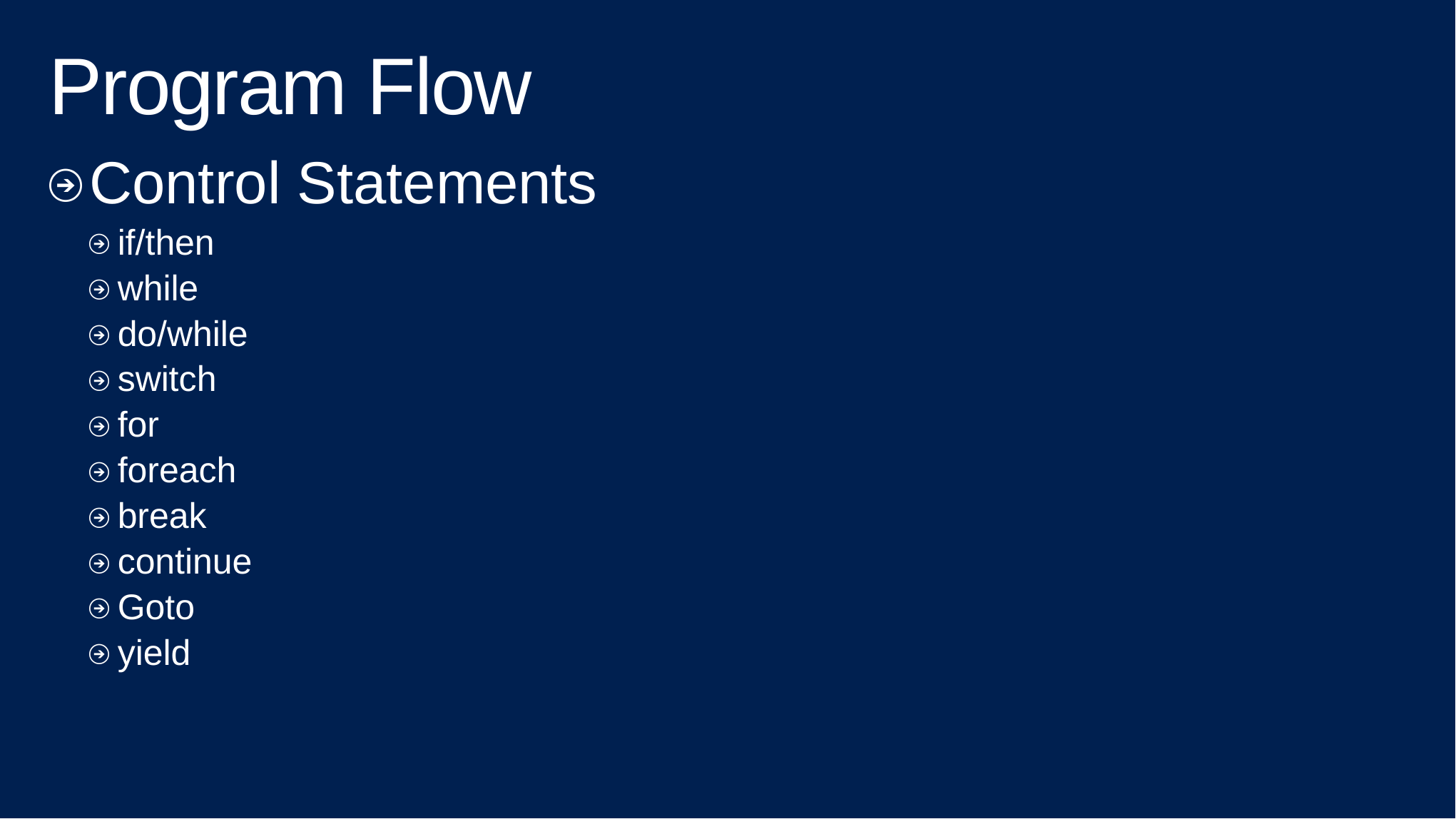

# Program Flow
Control Statements
if/then
while
do/while
switch
for
foreach
break
continue
Goto
yield